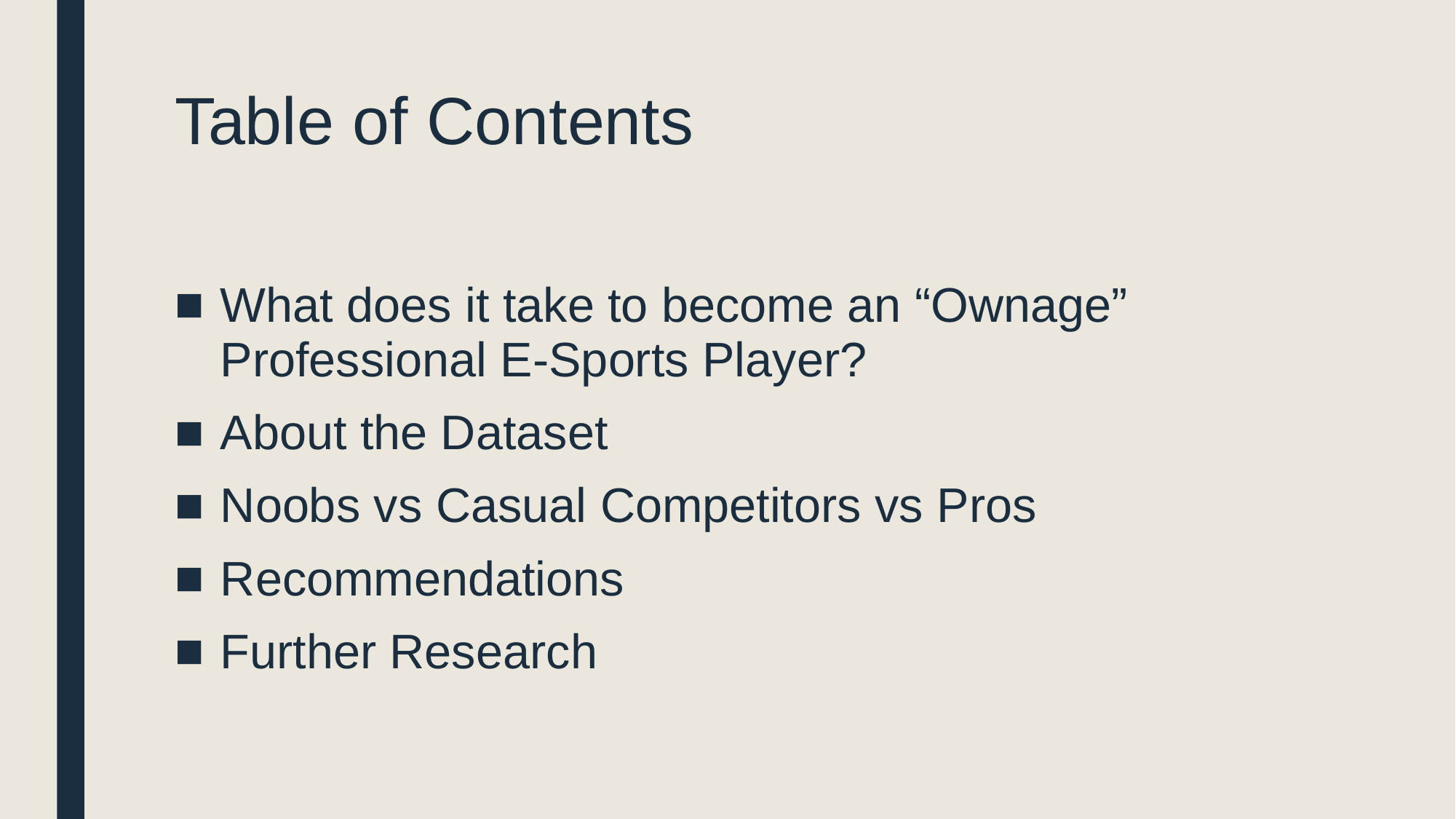

# Table of Contents
What does it take to become an “Ownage” Professional E-Sports Player?
About the Dataset
Noobs vs Casual Competitors vs Pros
Recommendations
Further Research